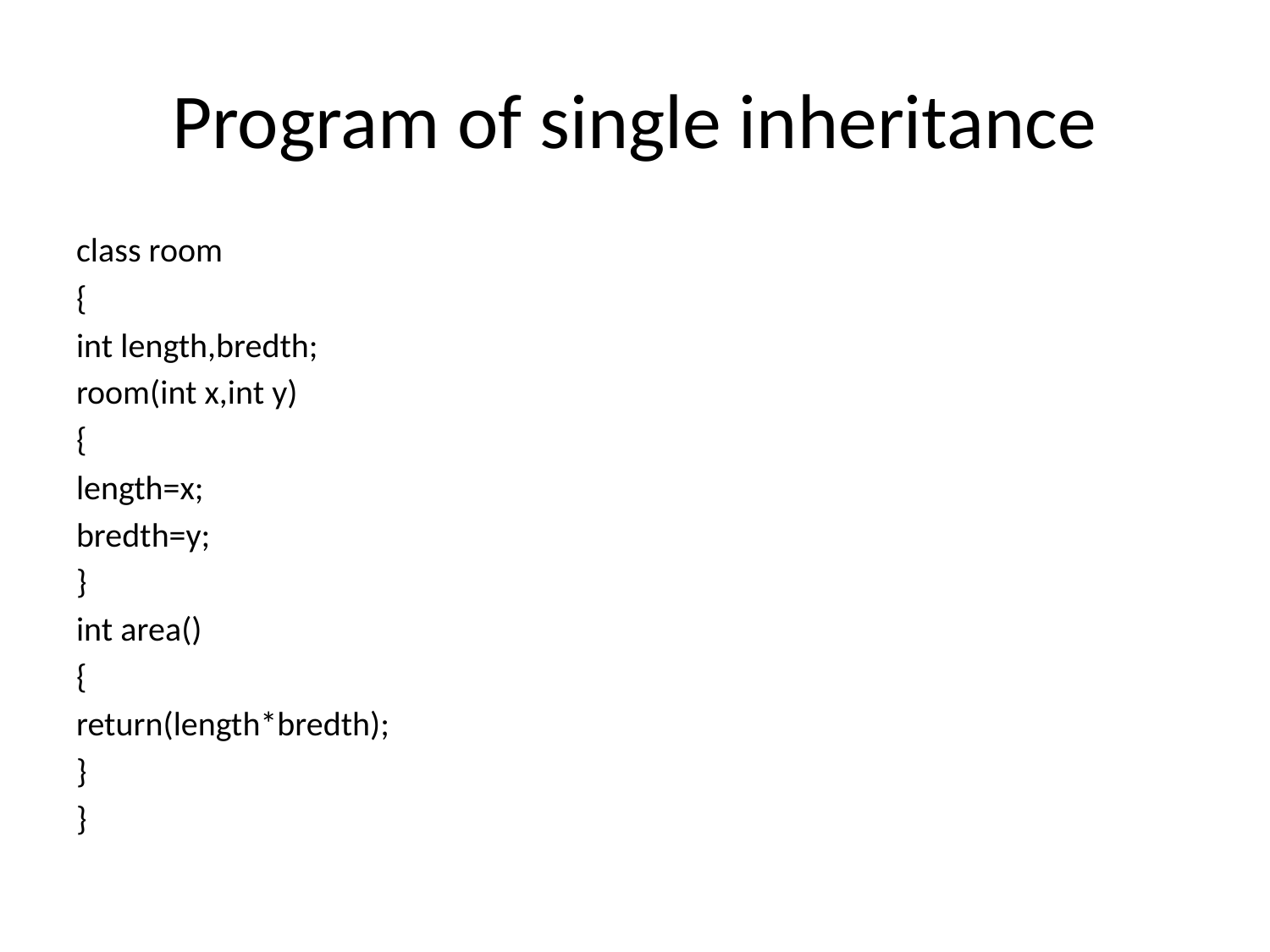

# Program of single inheritance
class room
{
int length,bredth;
room(int x,int y)
{
length=x;
bredth=y;
}
int area()
{
return(length*bredth);
}
}